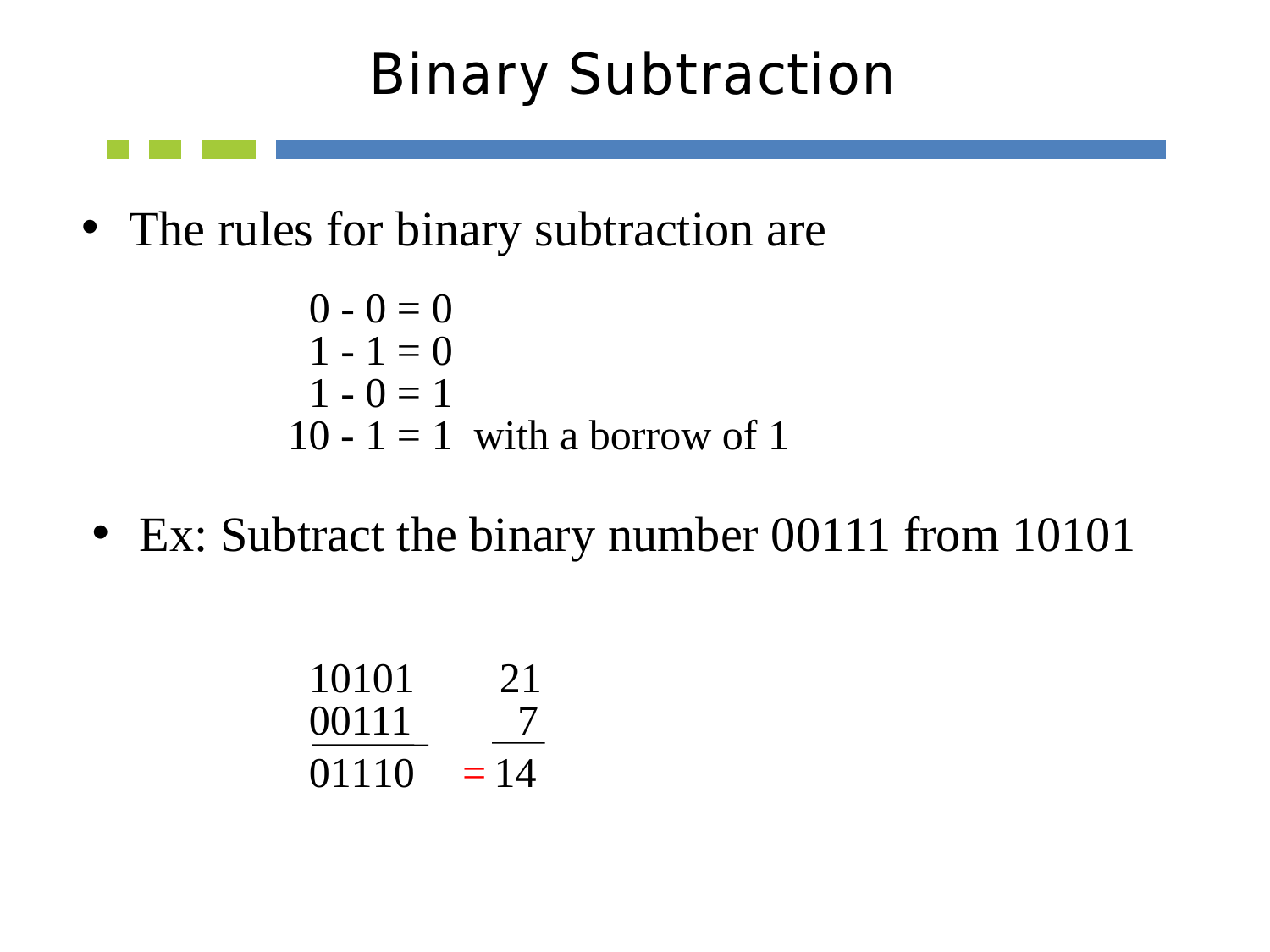

# Binary Subtraction
The rules for binary subtraction are
0 - 0 = 0
1 - 1 = 0
1 - 0 = 1
10 - 1 = 1  with a borrow of 1
Ex: Subtract the binary number 00111 from 10101
10101        21
00111          7
0
1
1
1
0
=
14